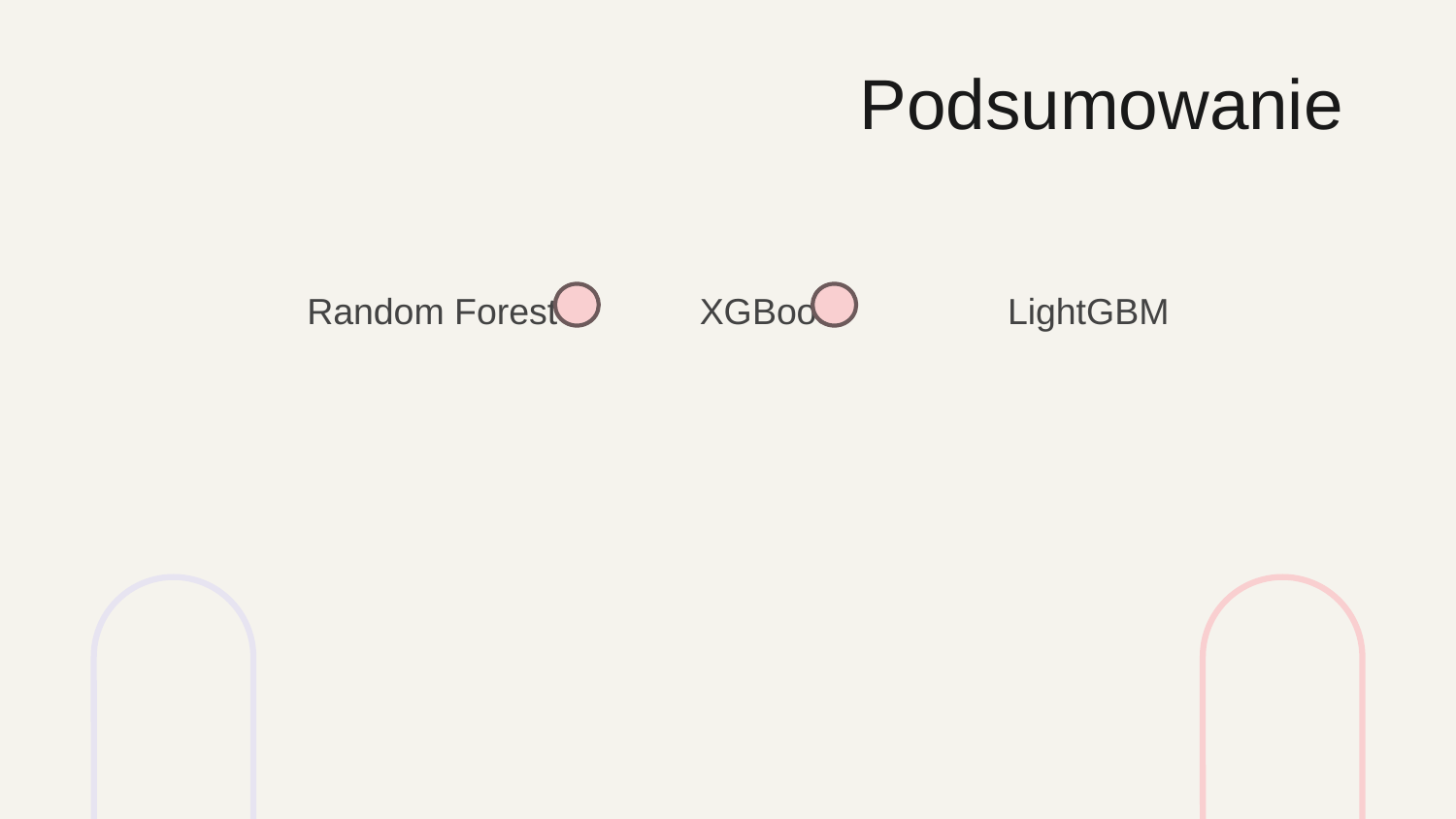

# Podsumowanie
          Random Forest              XGBoost                LightGBM